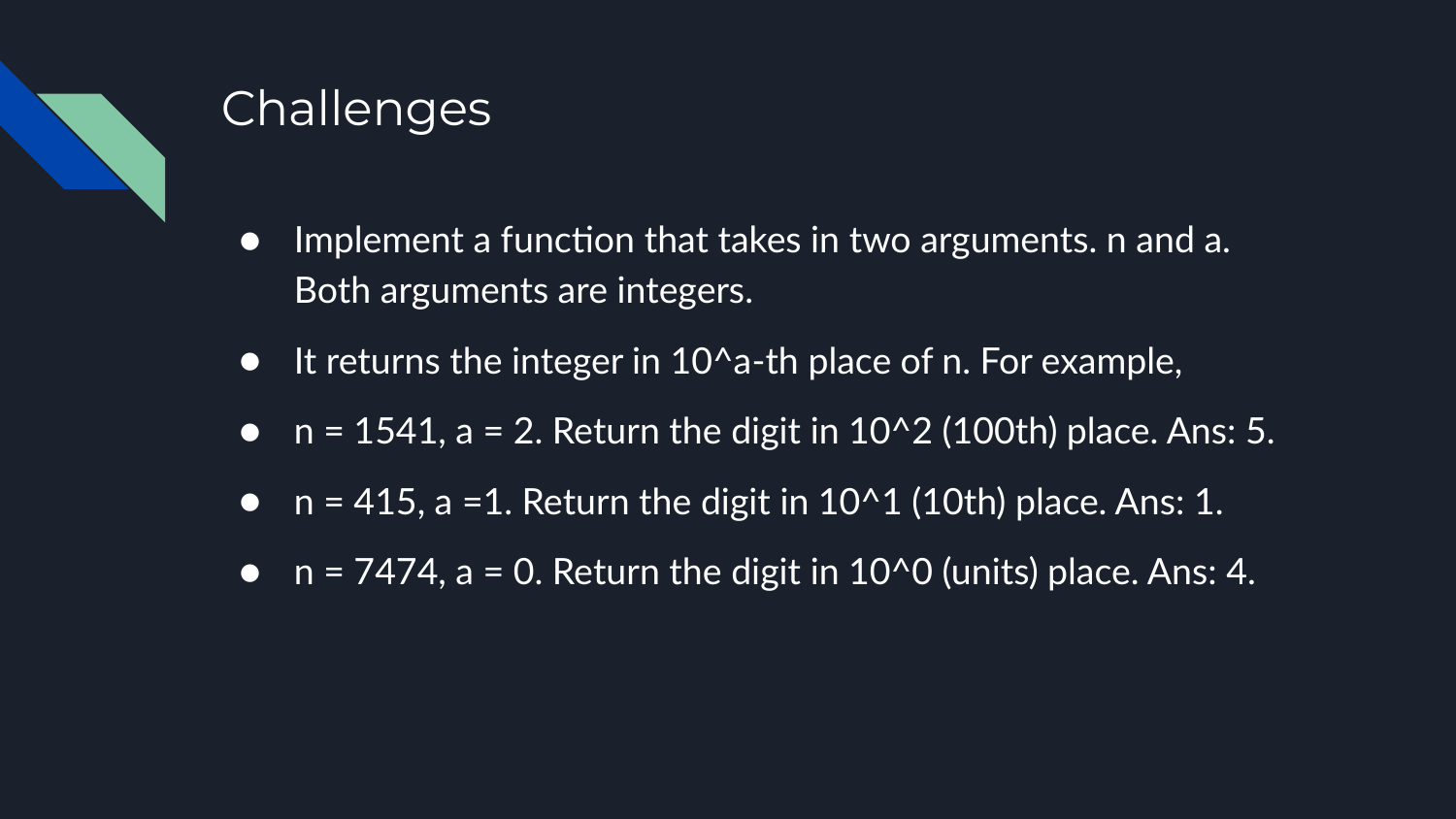

# Challenges
Implement a function that takes in two arguments. n and a. Both arguments are integers.
It returns the integer in 10^a-th place of n. For example,
n = 1541, a = 2. Return the digit in 10^2 (100th) place. Ans: 5.
n = 415, a =1. Return the digit in 10^1 (10th) place. Ans: 1.
n = 7474, a = 0. Return the digit in 10^0 (units) place. Ans: 4.